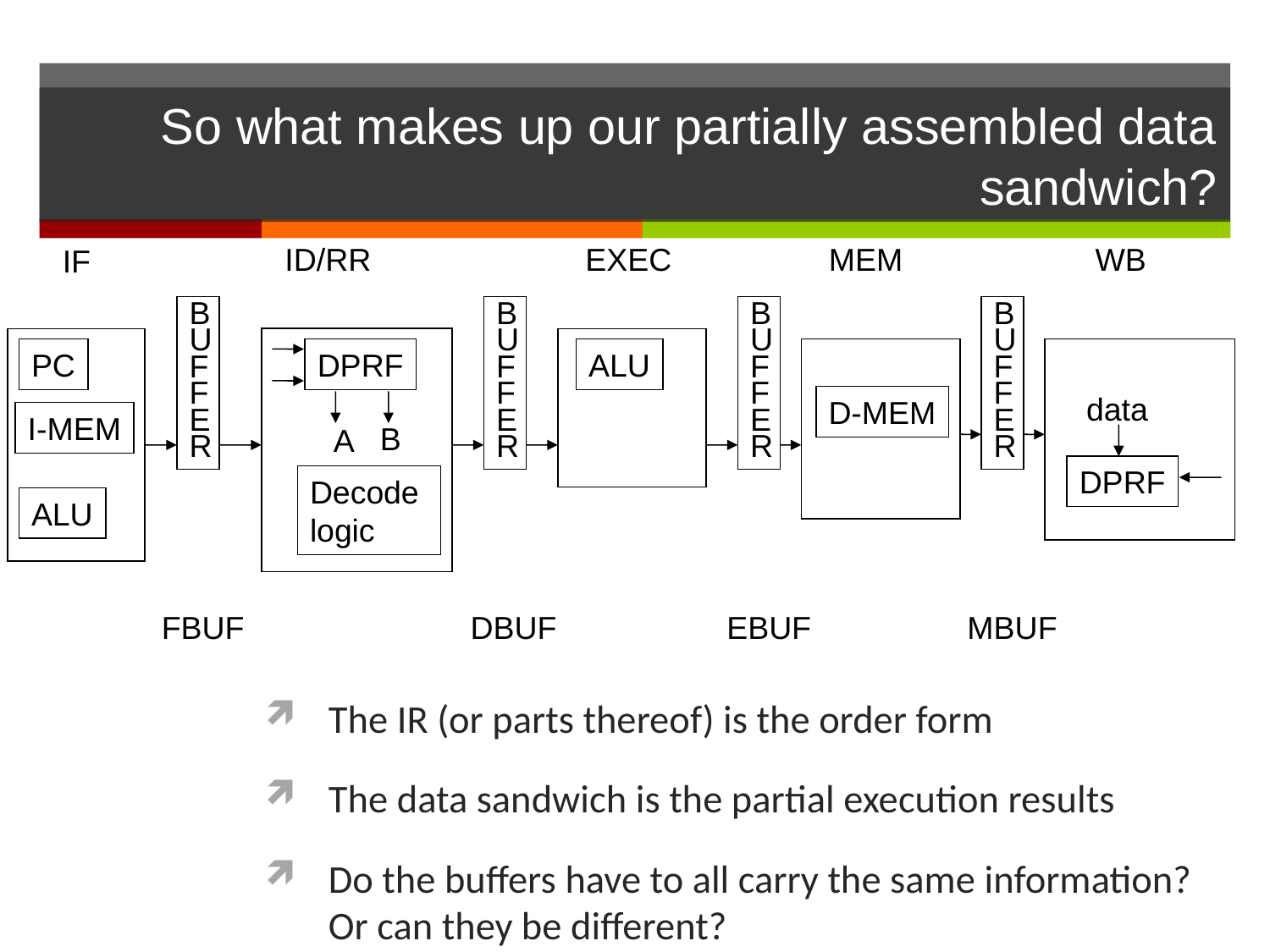

# So what makes up our partially assembled data sandwich?
ID/RR
EXEC
MEM
WB
IF
B
U
F
F
E
R
B
U
F
F
E
R
B
U
F
F
E
R
B
U
F
F
E
R

PC
DPRF
ALU

data
D-MEM

I-MEM
B
A

DPRF
Decode
logic

ALU
FBUF
DBUF
EBUF
MBUF
The IR (or parts thereof) is the order form
The data sandwich is the partial execution results
Do the buffers have to all carry the same information?  Or can they be different?